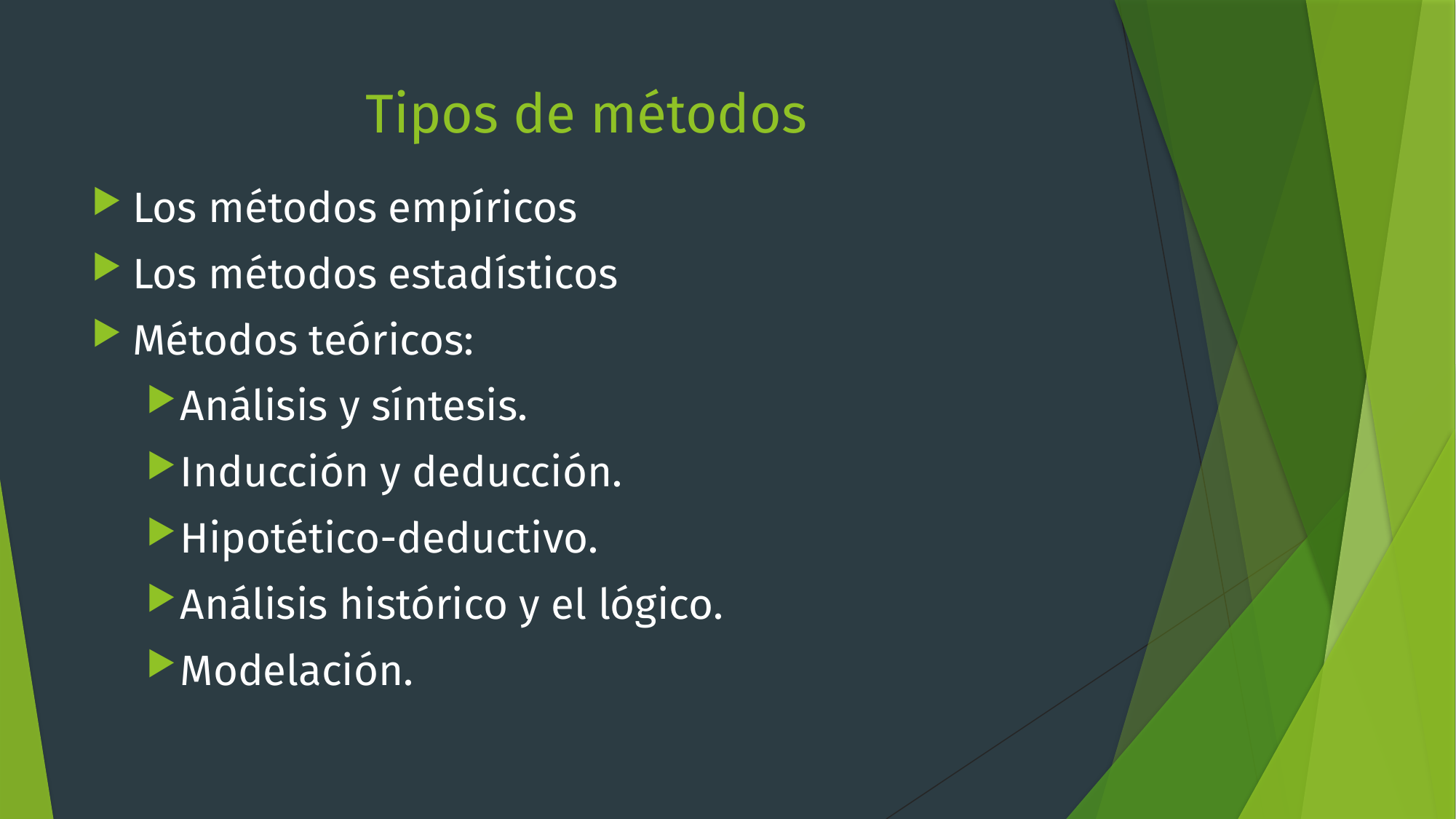

# Tipos de métodos
Los métodos empíricos
Los métodos estadísticos
Métodos teóricos:
Análisis y síntesis.
Inducción y deducción.
Hipotético-deductivo.
Análisis histórico y el lógico.
Modelación.